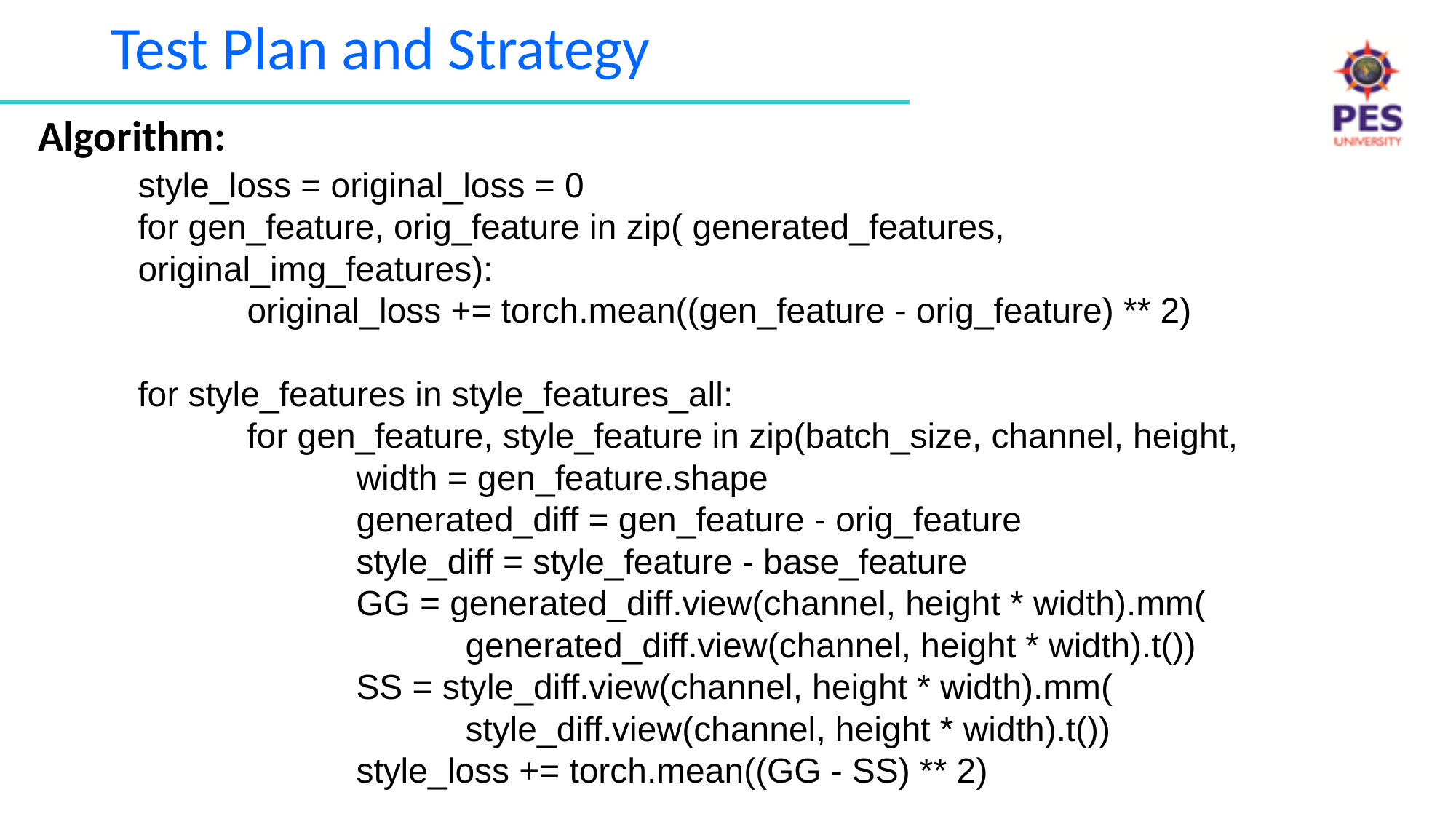

# Test Plan and Strategy
Algorithm:
style_loss = original_loss = 0
for gen_feature, orig_feature in zip( generated_features, 		original_img_features):
	original_loss += torch.mean((gen_feature - orig_feature) ** 2)

for style_features in style_features_all:
	for gen_feature, style_feature in zip(batch_size, channel, height, 		width = gen_feature.shape
		generated_diff = gen_feature - orig_feature
		style_diff = style_feature - base_feature
		GG = generated_diff.view(channel, height * width).mm(
			generated_diff.view(channel, height * width).t())
		SS = style_diff.view(channel, height * width).mm(
			style_diff.view(channel, height * width).t())
		style_loss += torch.mean((GG - SS) ** 2)